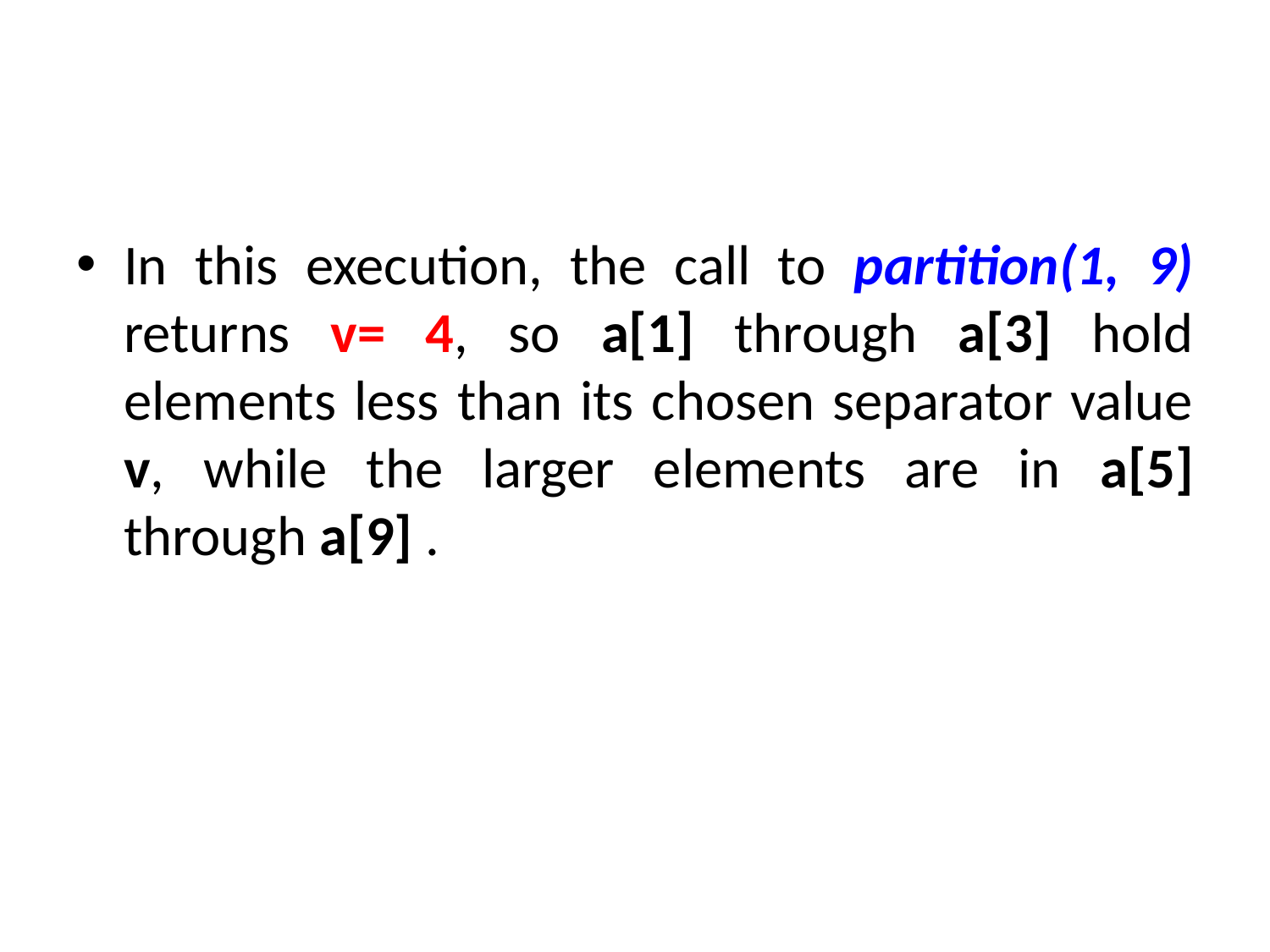

In this execution, the call to partition(1, 9) returns v= 4, so a[1] through a[3] hold elements less than its chosen separator value v, while the larger elements are in a[5] through a[9] .